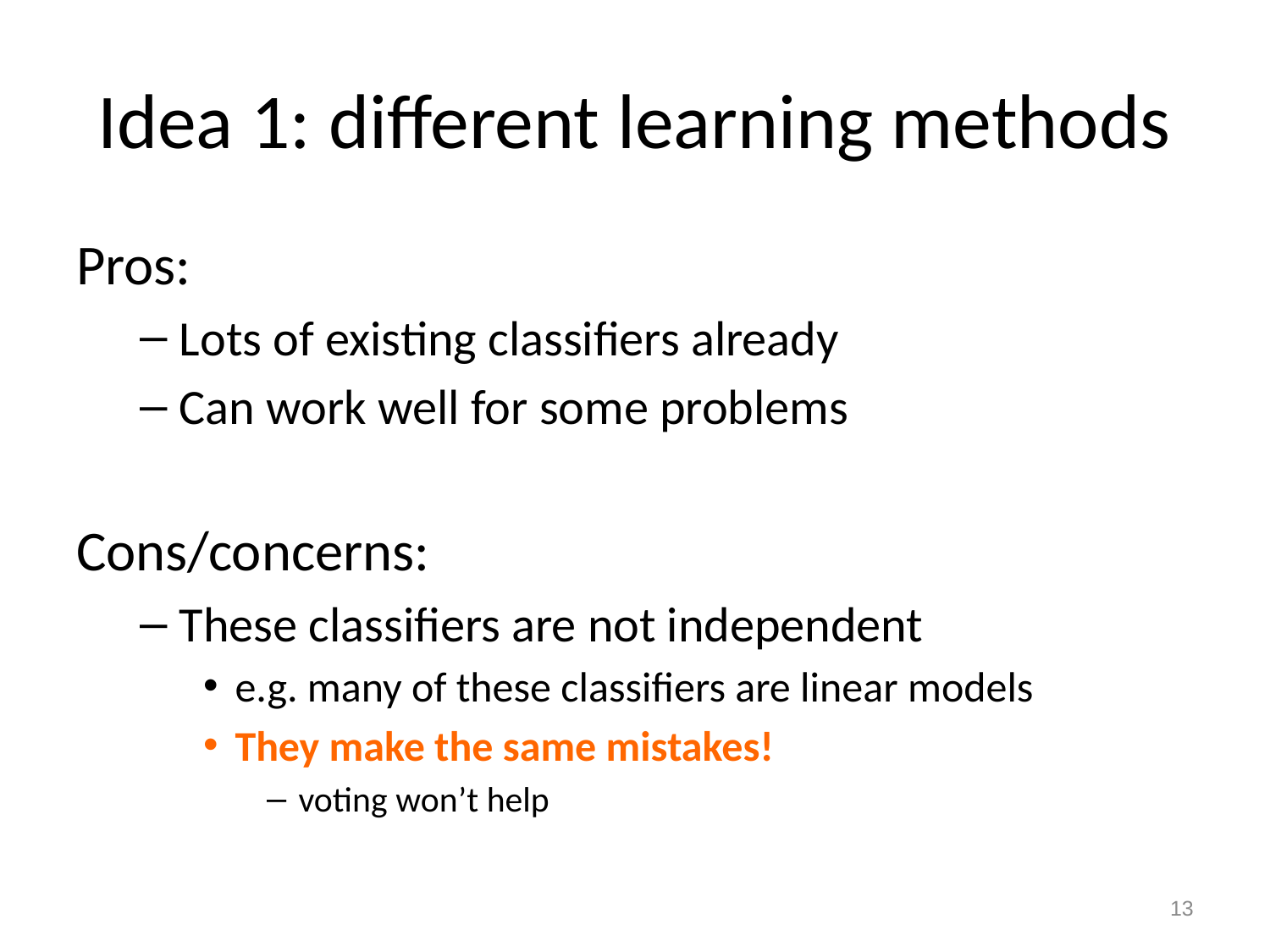

# Idea 1: different learning methods
Pros:
Lots of existing classifiers already
Can work well for some problems

Cons/concerns:
These classifiers are not independent
e.g. many of these classifiers are linear models
They make the same mistakes!
voting won’t help

13